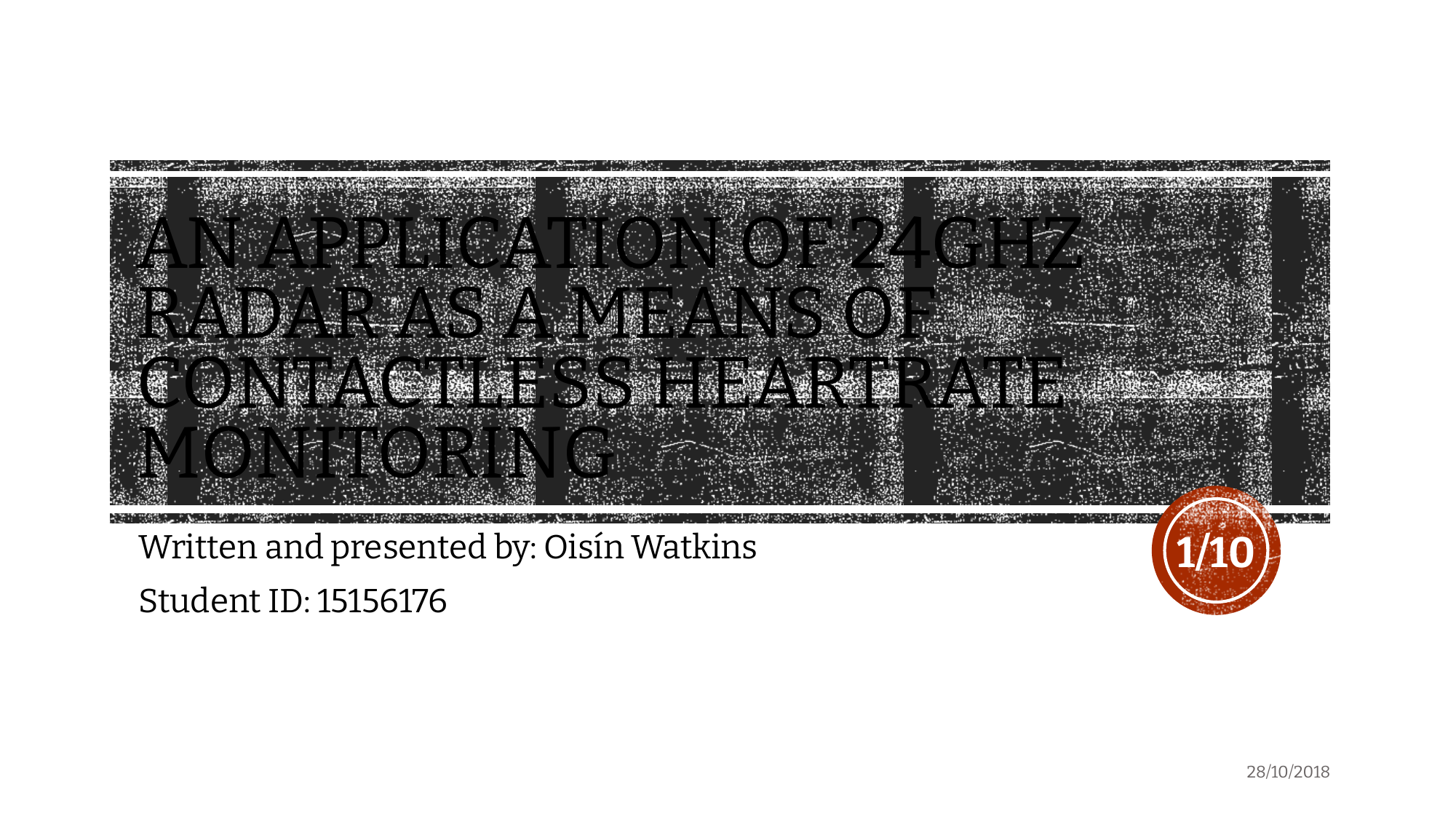

# An application of 24GHz radar as a means of contactless heartrate monitoring
1/10
Written and presented by: Oisín Watkins
Student ID: 15156176
28/10/2018